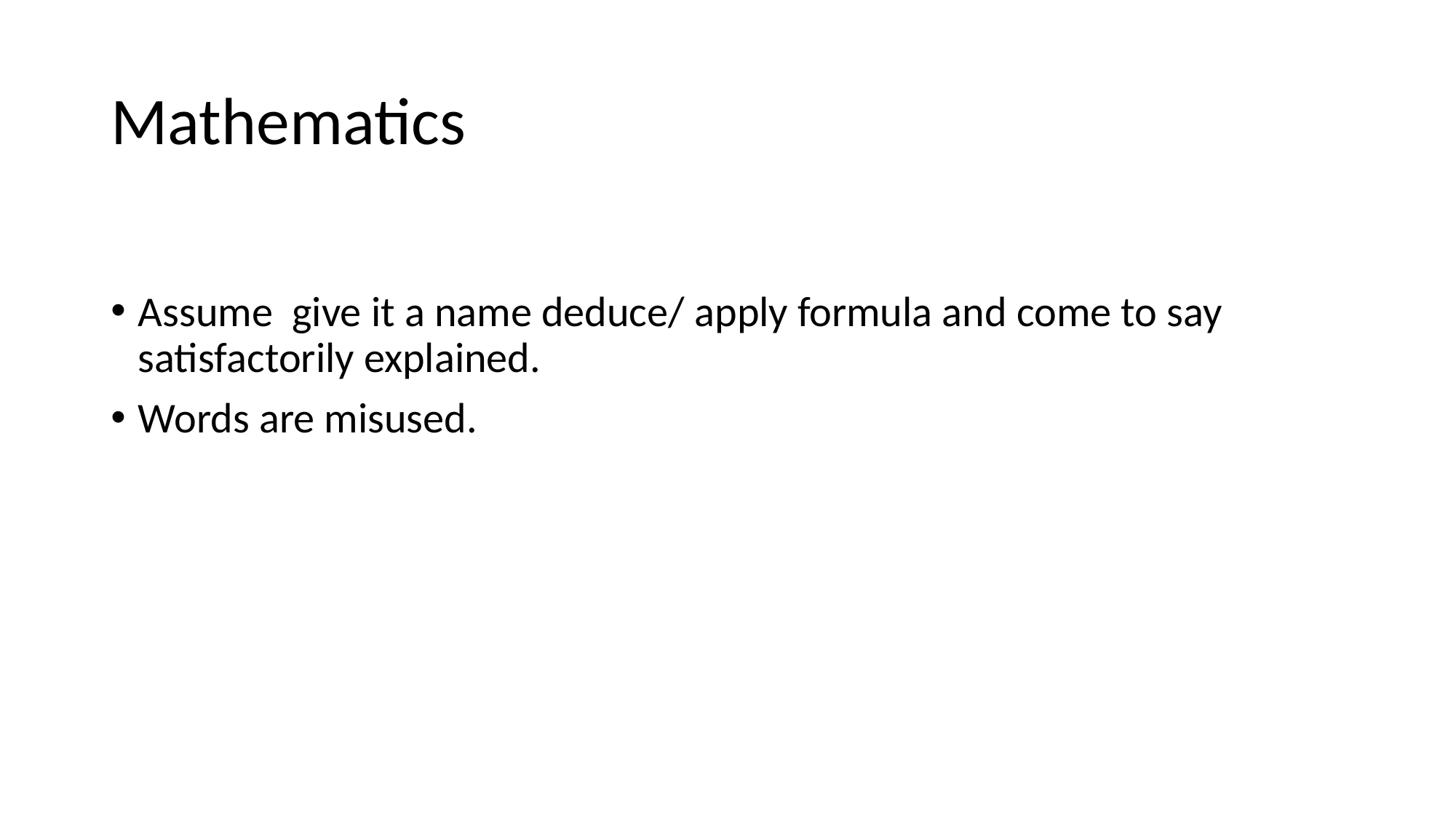

# Mathematics

Assume  give it a name deduce/ apply formula and come to say satisfactorily explained.
Words are misused.